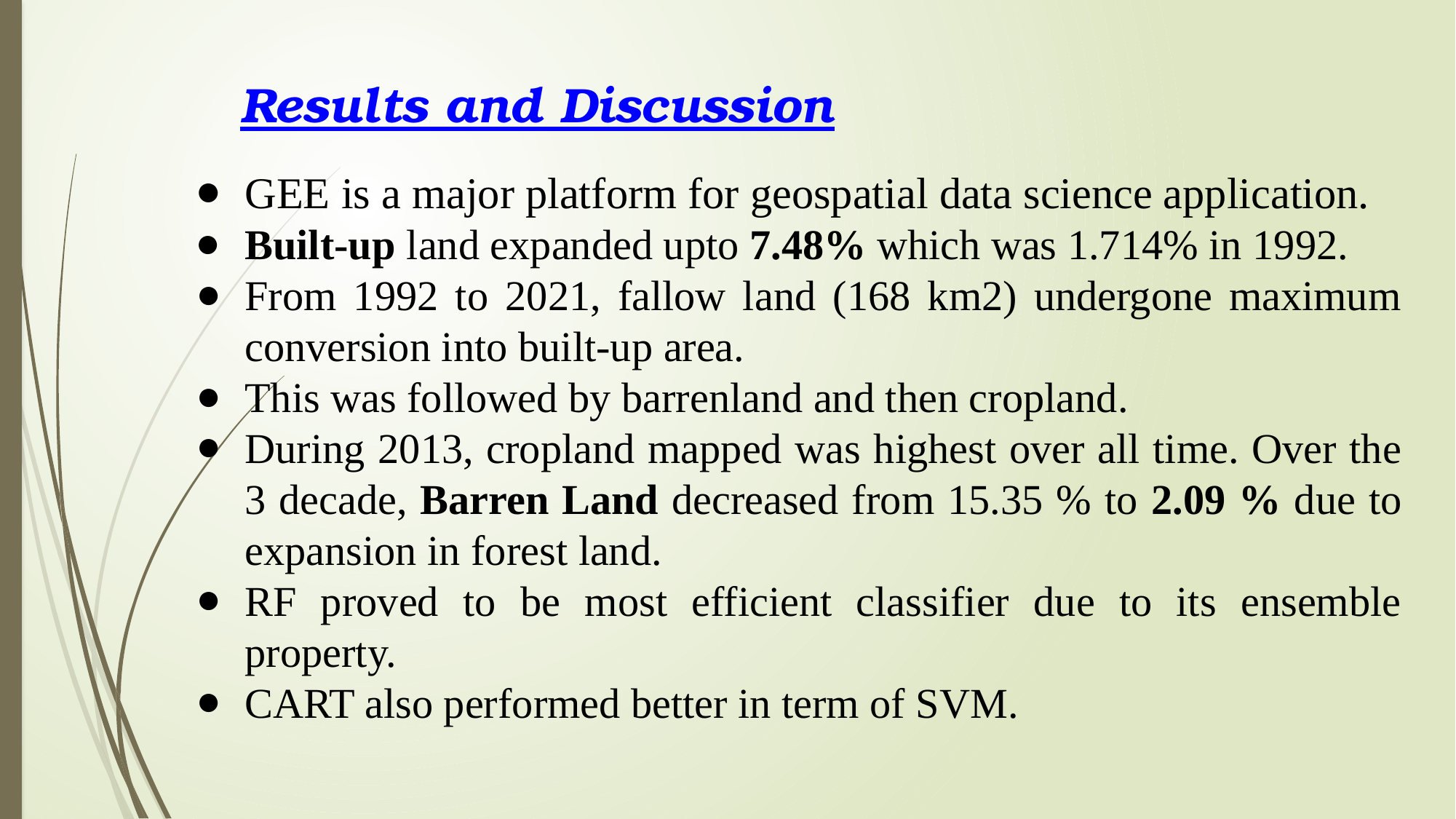

Results and Discussion
GEE is a major platform for geospatial data science application.
Built-up land expanded upto 7.48% which was 1.714% in 1992.
From 1992 to 2021, fallow land (168 km2) undergone maximum conversion into built-up area.
This was followed by barrenland and then cropland.
During 2013, cropland mapped was highest over all time. Over the 3 decade, Barren Land decreased from 15.35 % to 2.09 % due to expansion in forest land.
RF proved to be most efficient classifier due to its ensemble property.
CART also performed better in term of SVM.